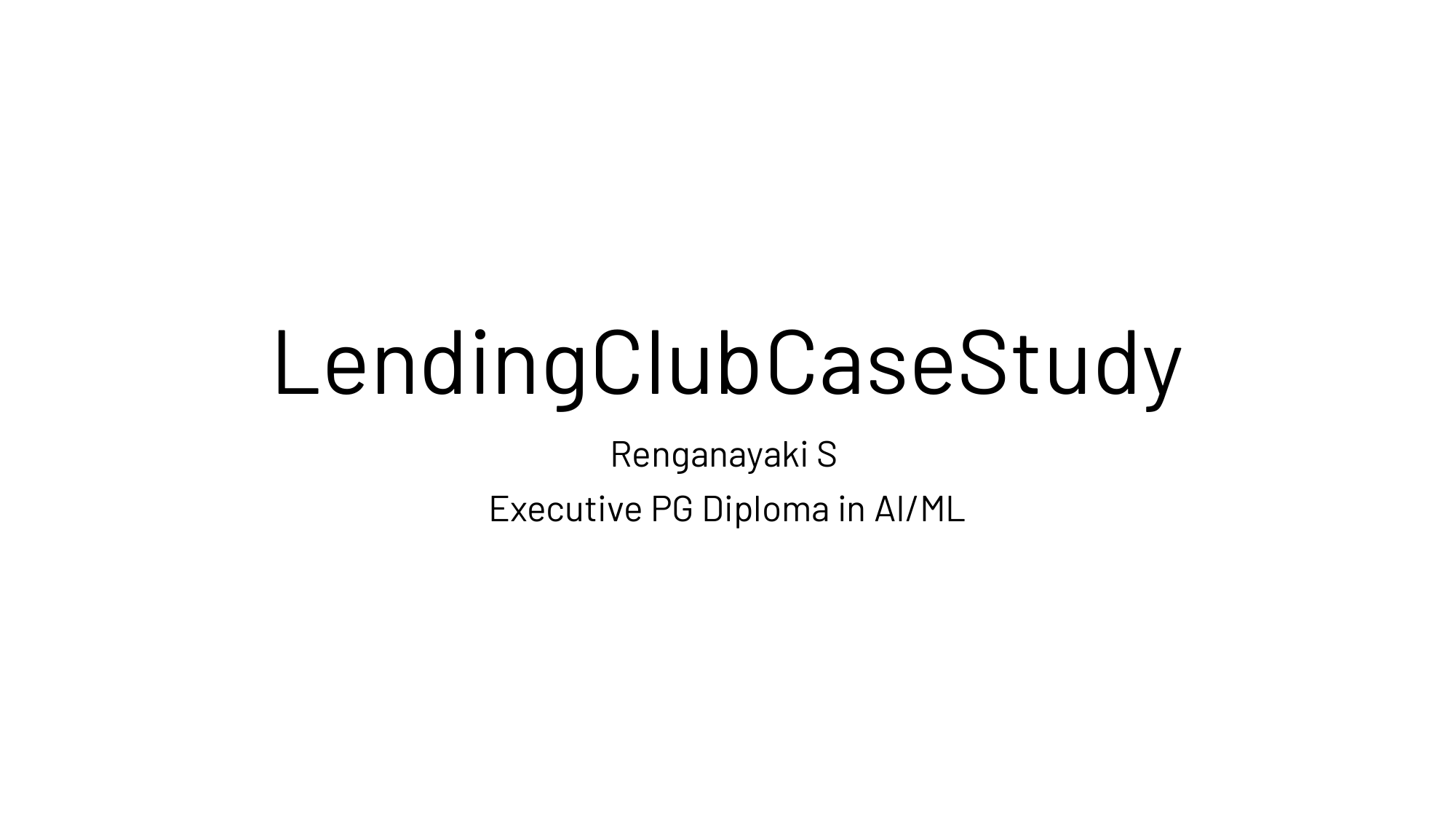

# LendingClubCaseStudy
Renganayaki S
Executive PG Diploma in AI/ML